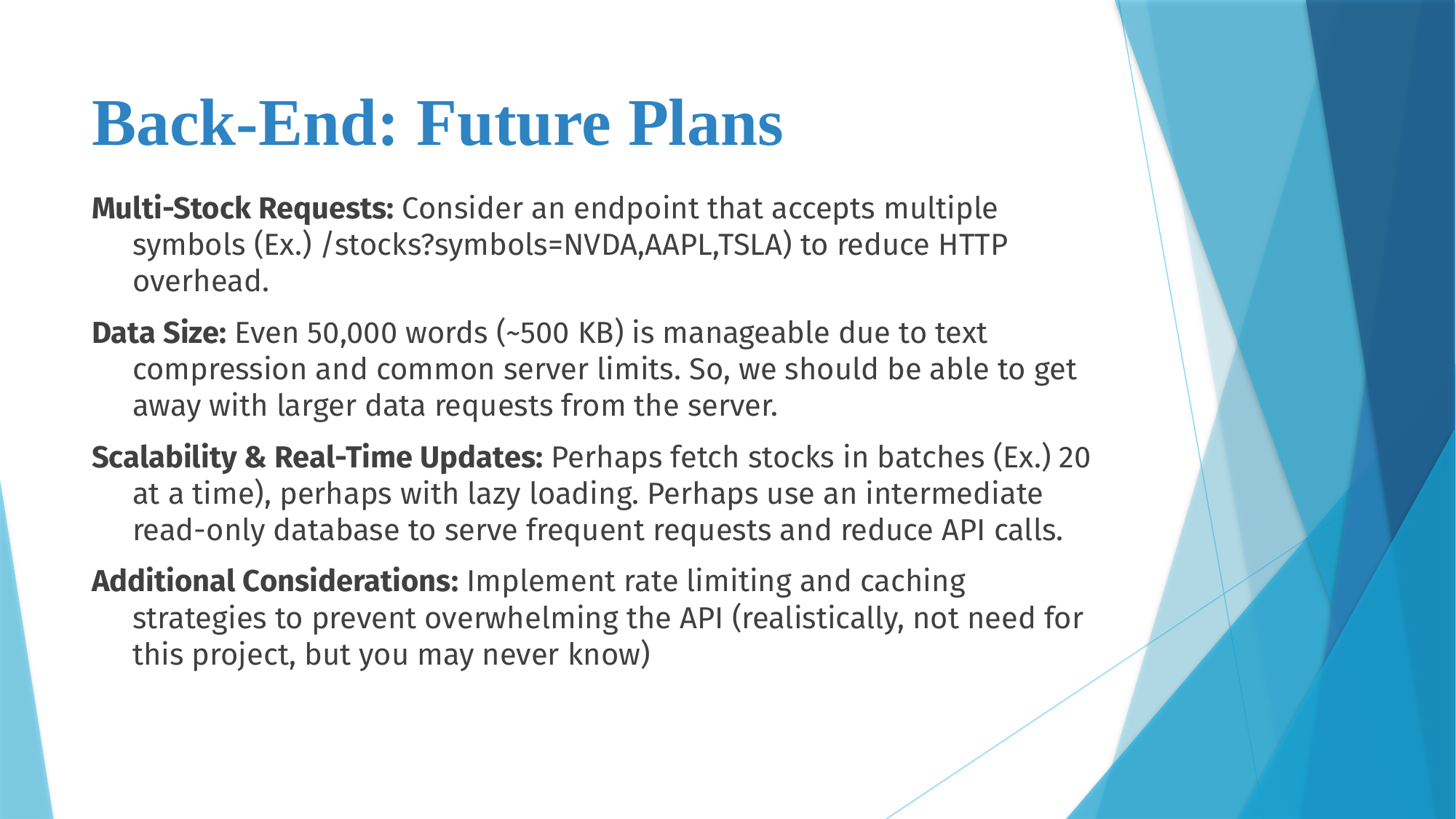

# Back-End: Future Plans
Multi-Stock Requests: Consider an endpoint that accepts multiple symbols (Ex.) /stocks?symbols=NVDA,AAPL,TSLA) to reduce HTTP overhead.
Data Size: Even 50,000 words (~500 KB) is manageable due to text compression and common server limits. So, we should be able to get away with larger data requests from the server.
Scalability & Real-Time Updates: Perhaps fetch stocks in batches (Ex.) 20 at a time), perhaps with lazy loading. Perhaps use an intermediate read-only database to serve frequent requests and reduce API calls.
Additional Considerations: Implement rate limiting and caching strategies to prevent overwhelming the API (realistically, not need for this project, but you may never know)